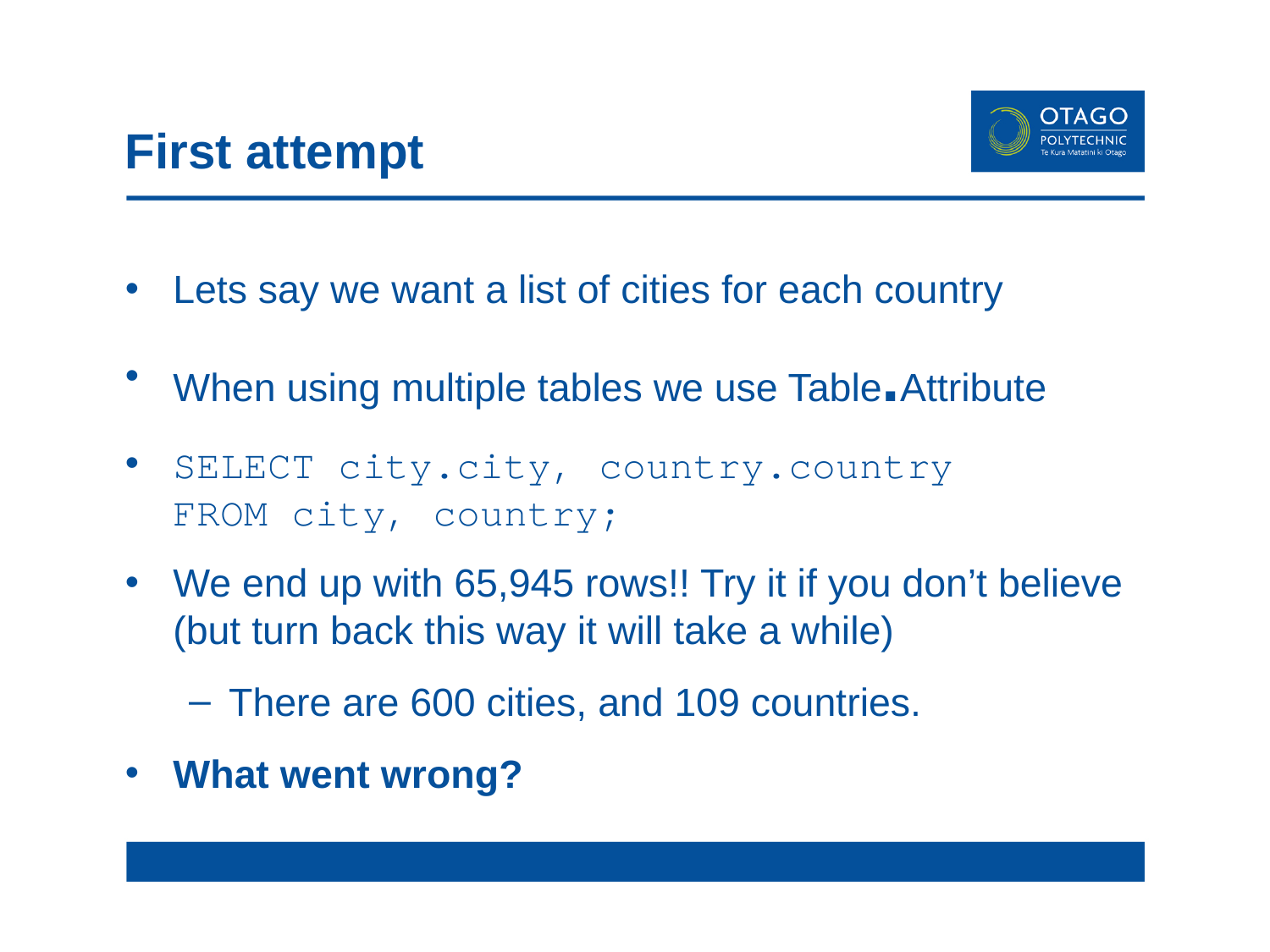

# First attempt
Lets say we want a list of cities for each country
When using multiple tables we use Table.Attribute
SELECT city.city, country.country
FROM city, country;
We end up with 65,945 rows!! Try it if you don’t believe (but turn back this way it will take a while)
There are 600 cities, and 109 countries.
What went wrong?